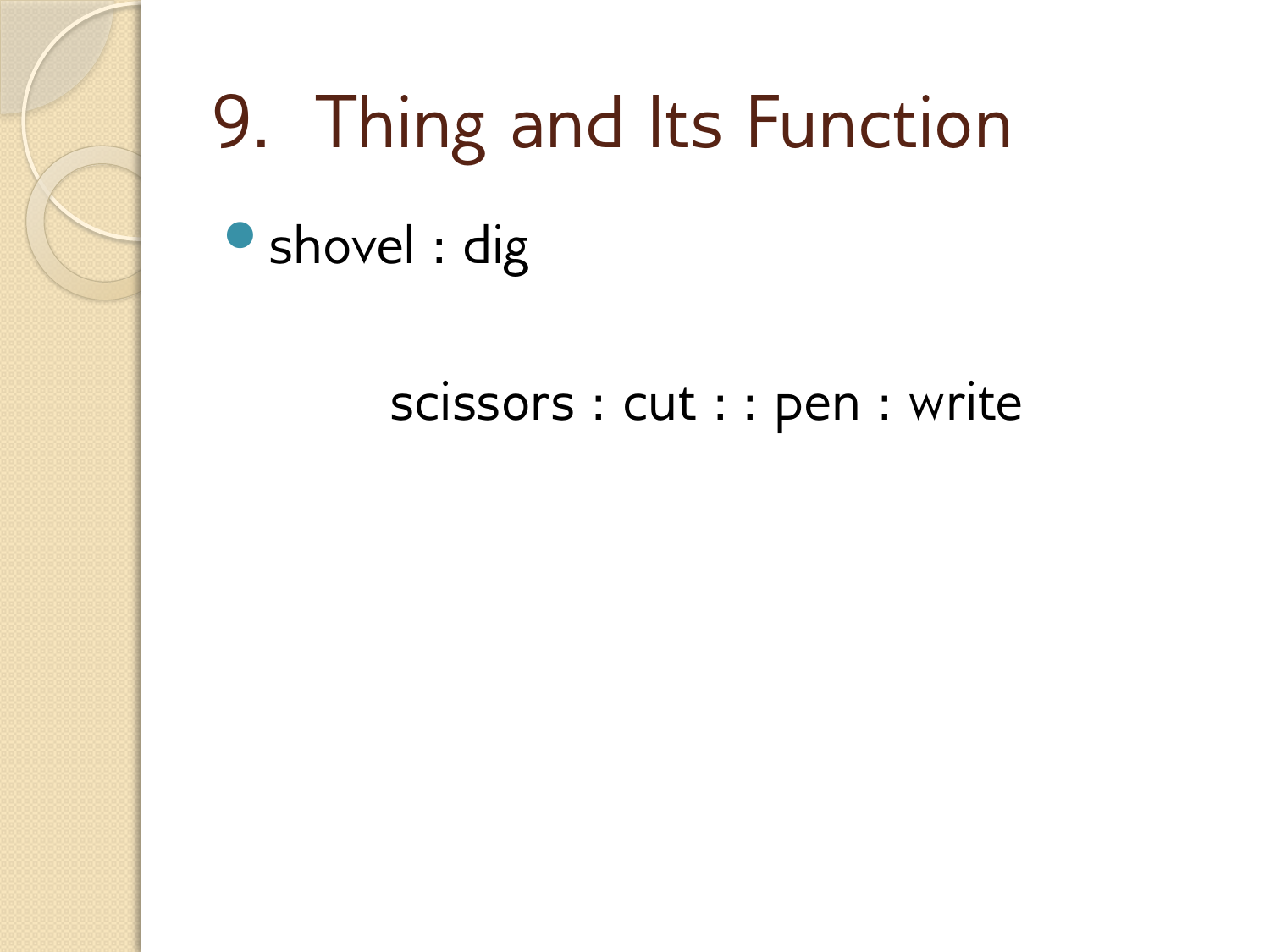

# 9.  Thing and Its Function
shovel : dig

		scissors : cut : : pen : write